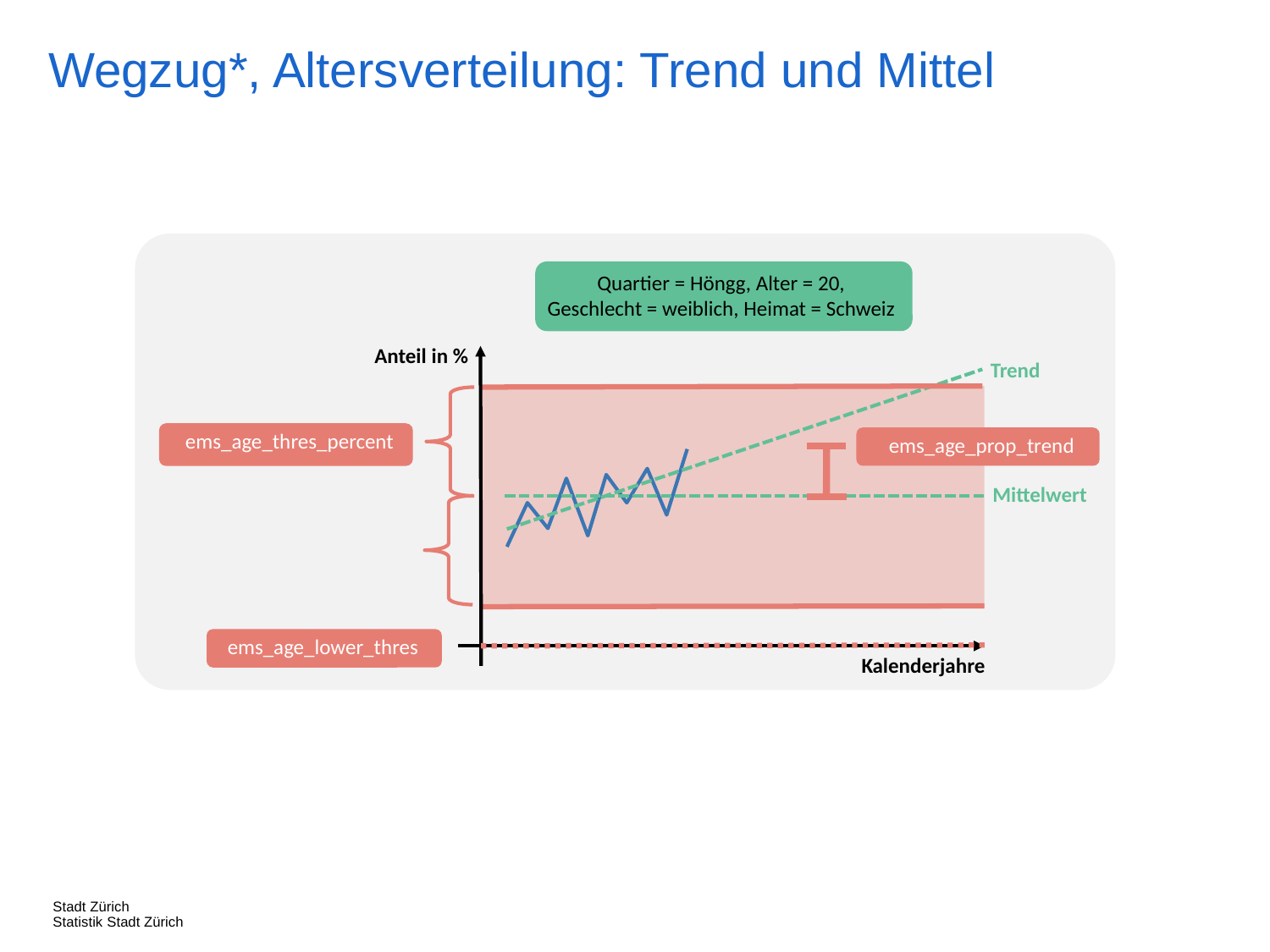

Wegzug*, Altersverteilung: Trend und Mittel

Quartier = Höngg, Alter = 20,
Geschlecht = weiblich, Heimat = Schweiz
Anteil in %
Trend

ems_age_thres_percent

ems_age_prop_trend

Mittelwert

ems_age_lower_thres

Kalenderjahre
Stadt Zürich
Statistik Stadt Zürich